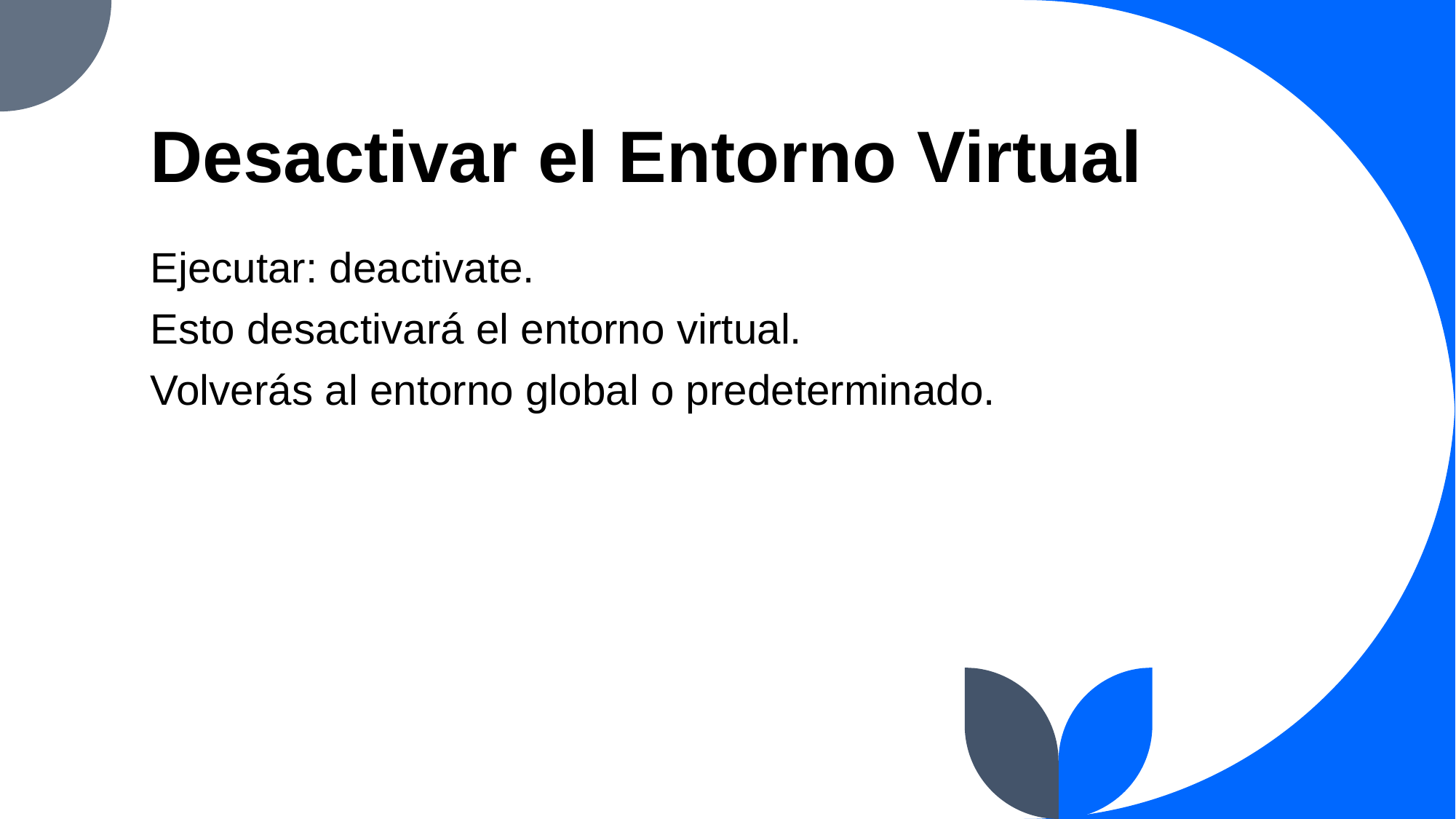

# Desactivar el Entorno Virtual
Ejecutar: deactivate.
Esto desactivará el entorno virtual.
Volverás al entorno global o predeterminado.